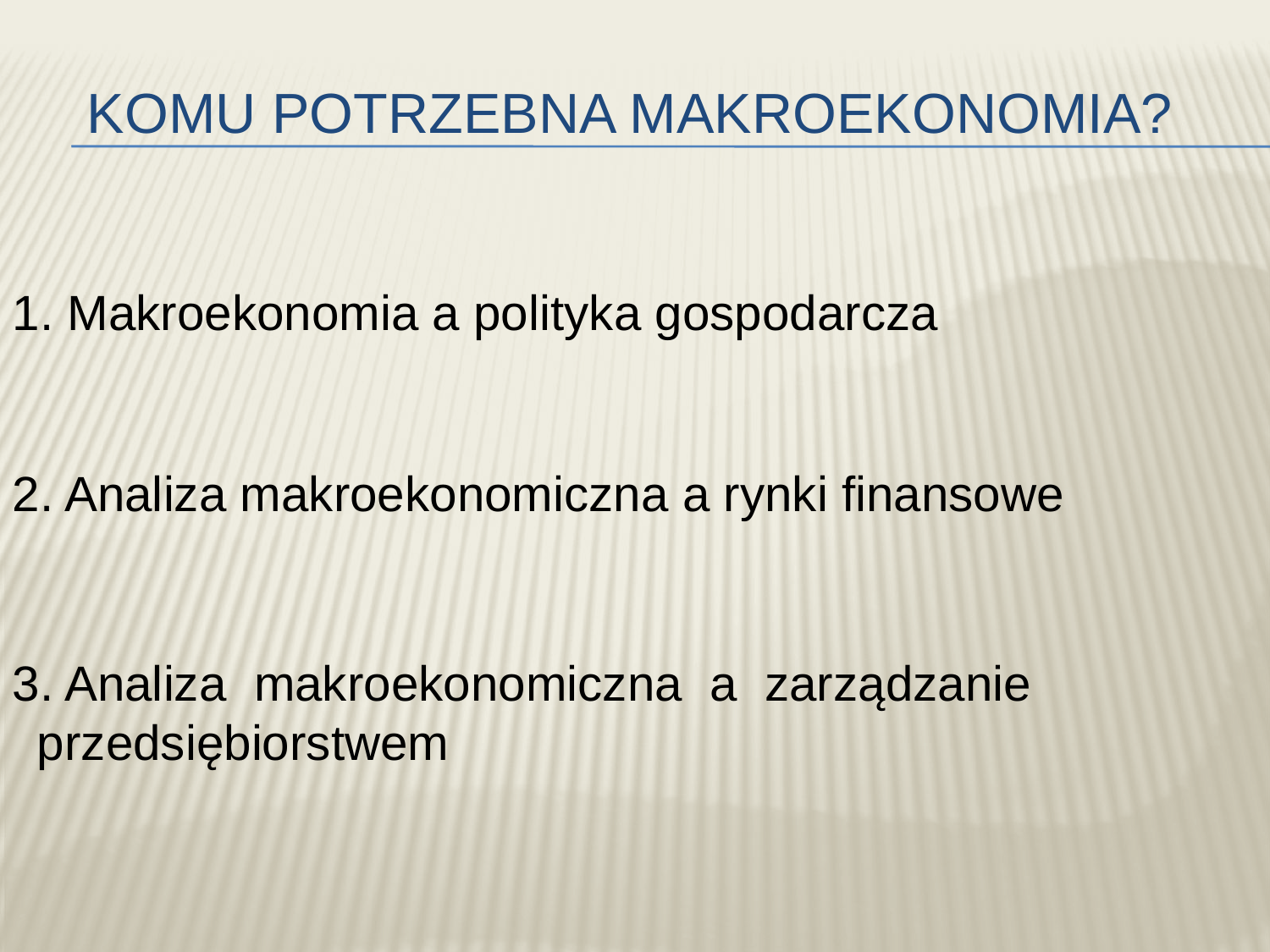

# Komu potrzebna makroekonomia?
1. Makroekonomia a polityka gospodarcza
2. Analiza makroekonomiczna a rynki finansowe
3. Analiza  makroekonomiczna  a  zarządzanie przedsiębiorstwem